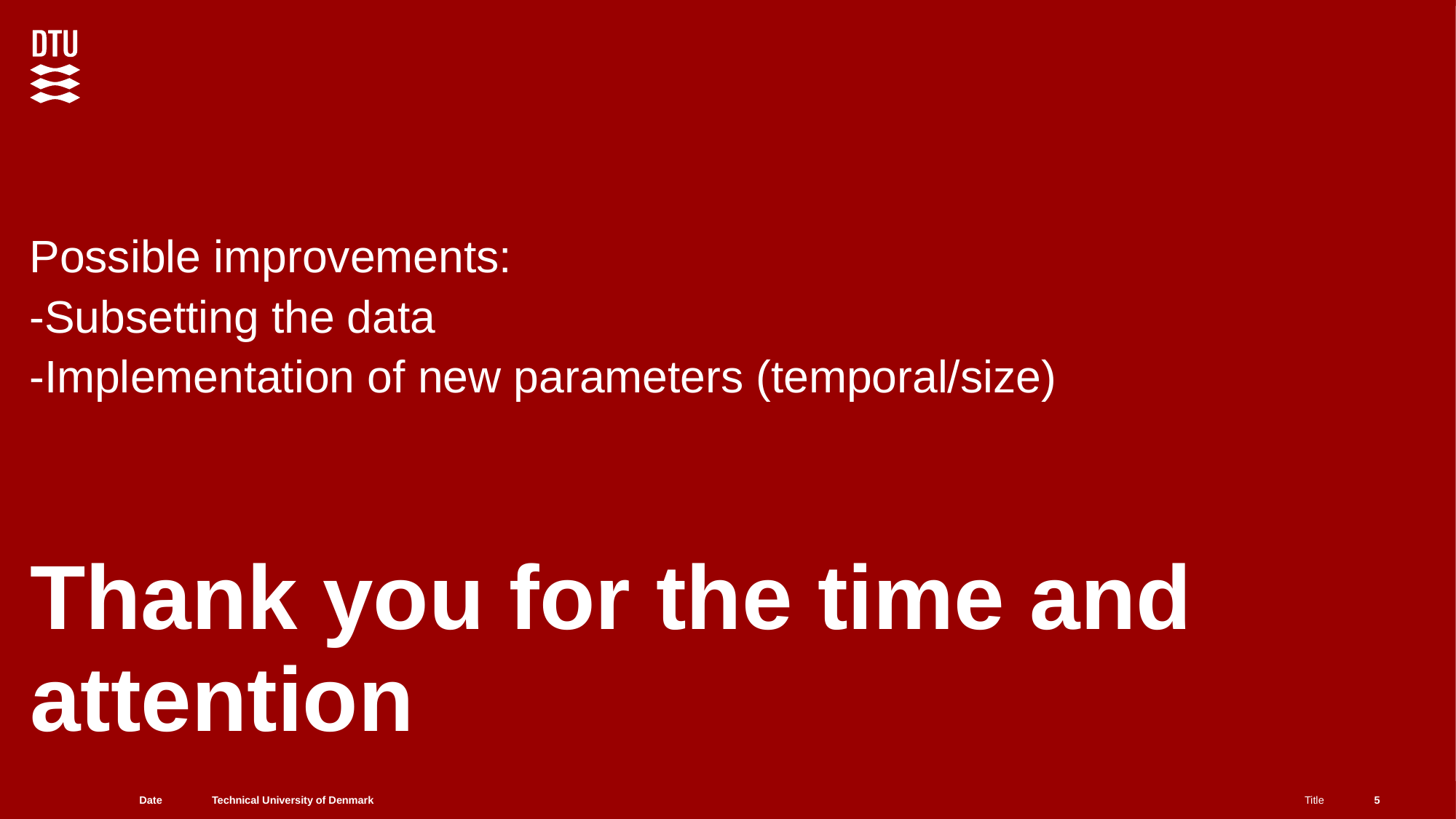

Possible improvements:
-Subsetting the data
-Implementation of new parameters (temporal/size)
# Thank you for the time and attention
Date
Title
5